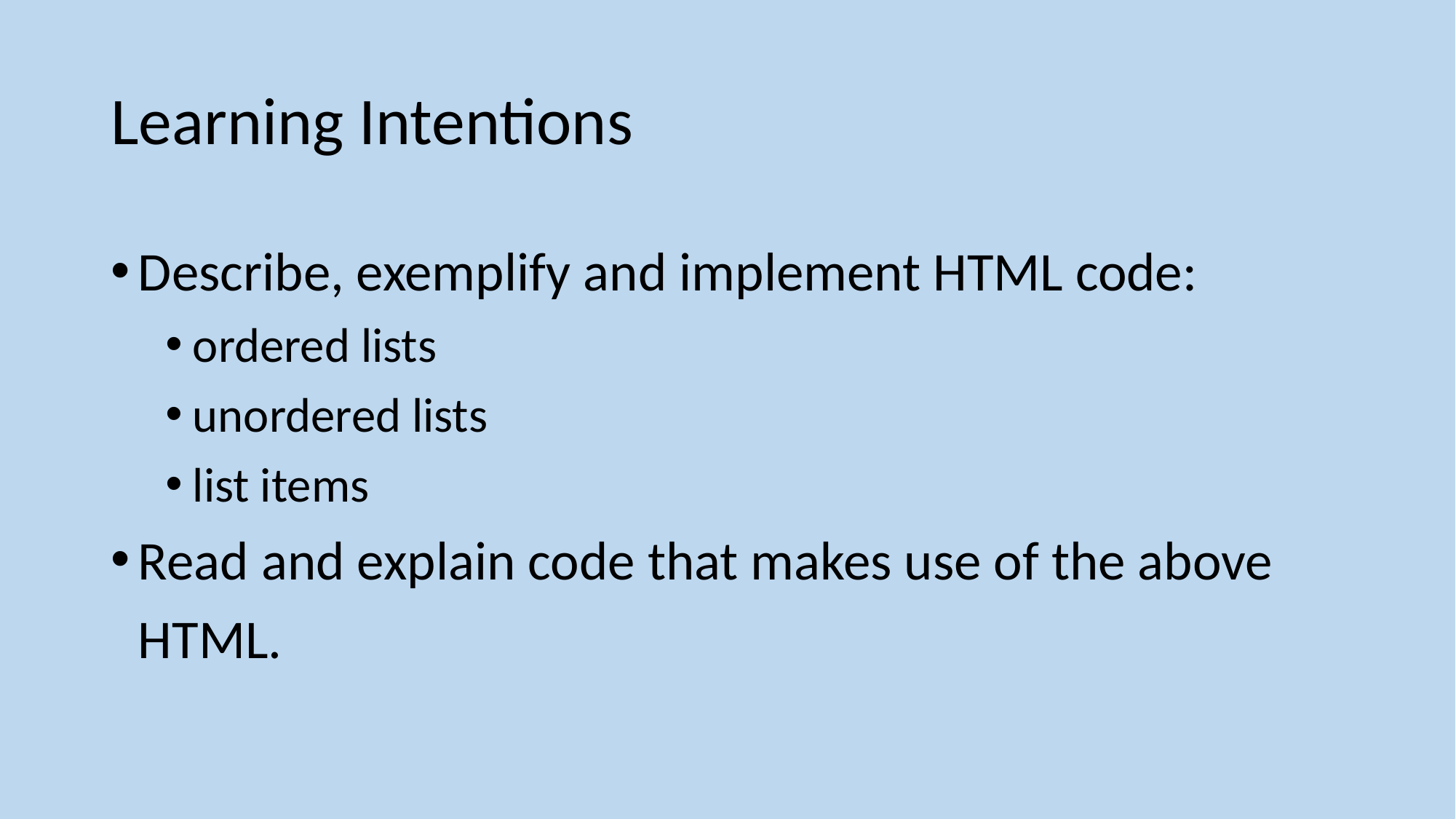

# Learning Intentions
Describe, exemplify and implement HTML code:
ordered lists
unordered lists
list items
Read and explain code that makes use of the above HTML.